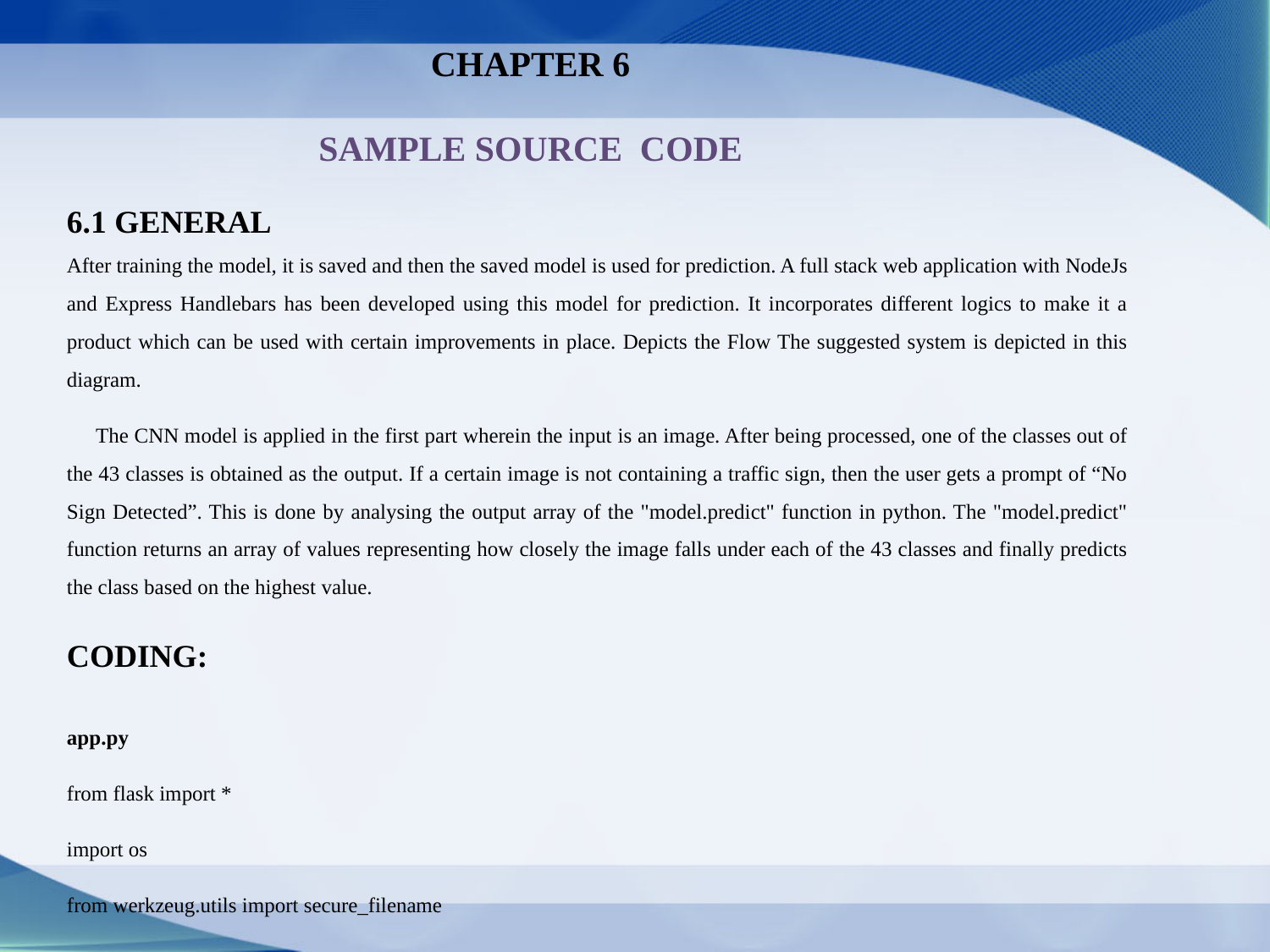

CHAPTER 6

SAMPLE SOURCE  CODE
6.1 GENERAL
After training the model, it is saved and then the saved model is used for prediction. A full stack web application with NodeJs and Express Handlebars has been developed using this model for prediction. It incorporates different logics to make it a product which can be used with certain improvements in place. Depicts the Flow The suggested system is depicted in this diagram.
     The CNN model is applied in the first part wherein the input is an image. After being processed, one of the classes out of the 43 classes is obtained as the output. If a certain image is not containing a traffic sign, then the user gets a prompt of “No Sign Detected”. This is done by analysing the output array of the "model.predict" function in python. The "model.predict" function returns an array of values representing how closely the image falls under each of the 43 classes and finally predicts the class based on the highest value.
CODING:

app.py
from flask import *
import os
from werkzeug.utils import secure_filename